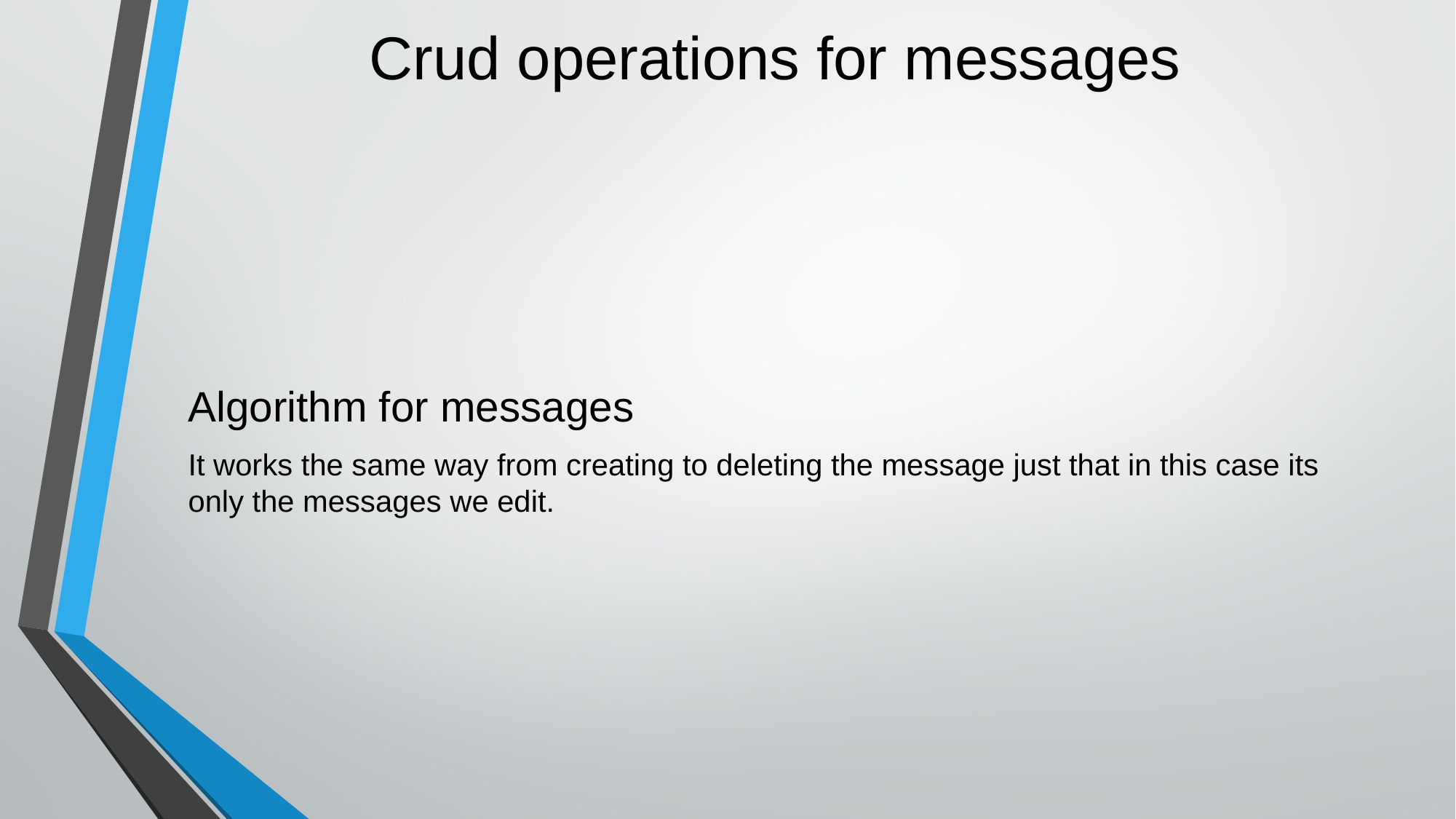

# Crud operations for messages
Algorithm for messages
It works the same way from creating to deleting the message just that in this case its only the messages we edit.